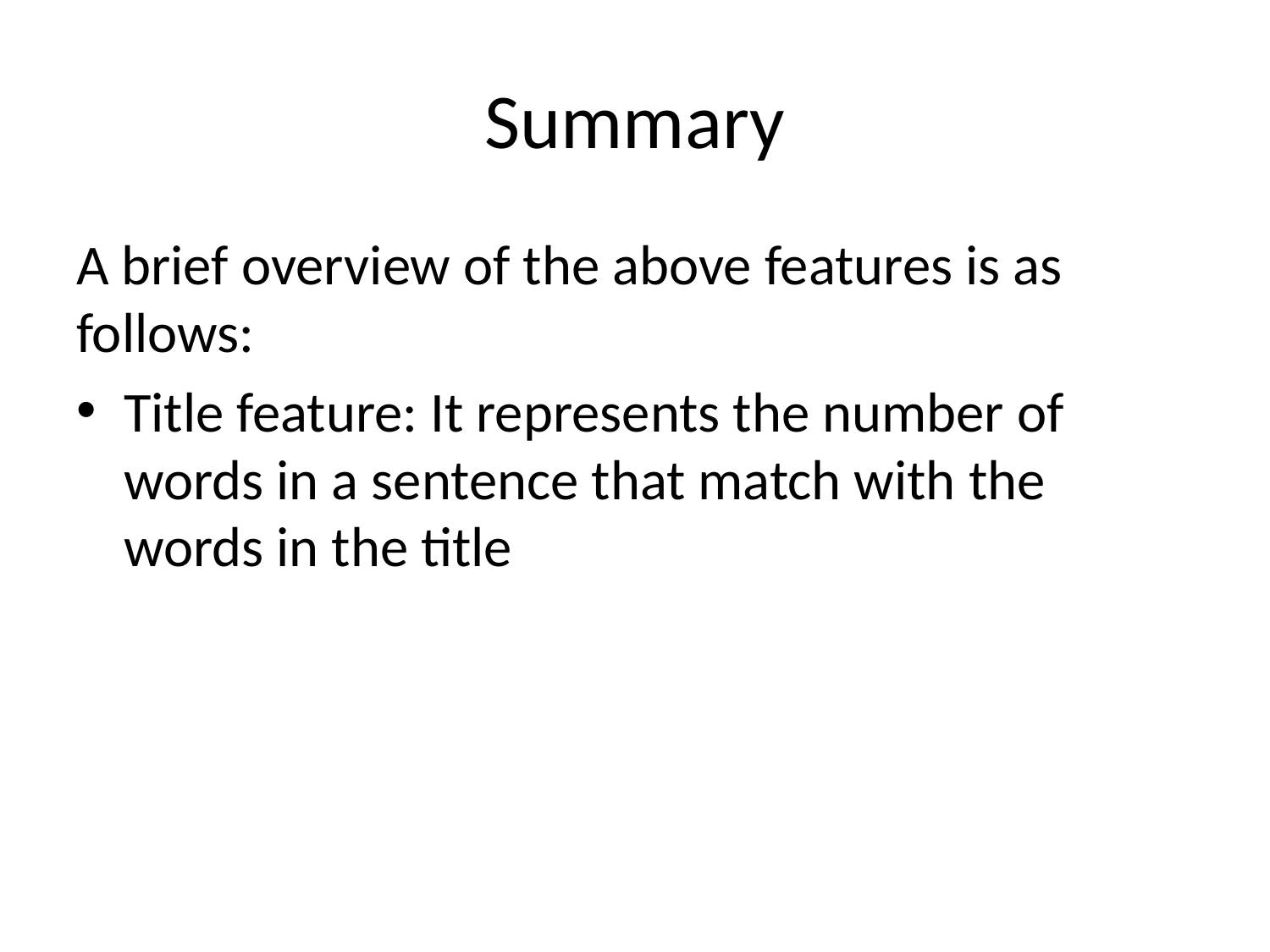

# Summary
A brief overview of the above features is as follows:
Title feature: It represents the number of words in a sentence that match with the words in the title